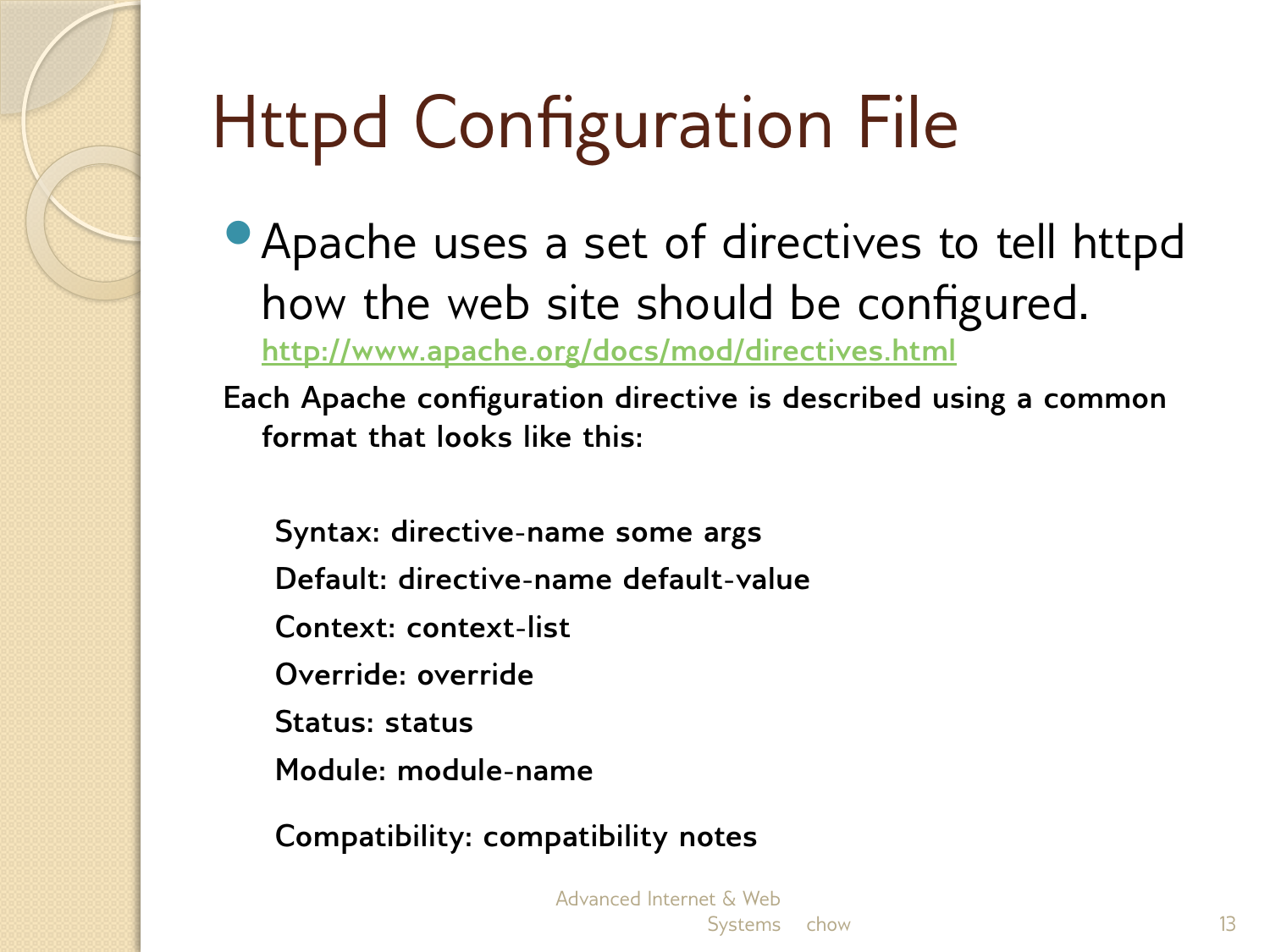

# Httpd Configuration File
Apache uses a set of directives to tell httpd how the web site should be configured. http://www.apache.org/docs/mod/directives.html
Each Apache configuration directive is described using a common format that looks like this:

     Syntax: directive-name some args
     Default: directive-name default-value
     Context: context-list
     Override: override
     Status: status
     Module: module-name
     Compatibility: compatibility notes
Advanced Internet & Web Systems
chow
13